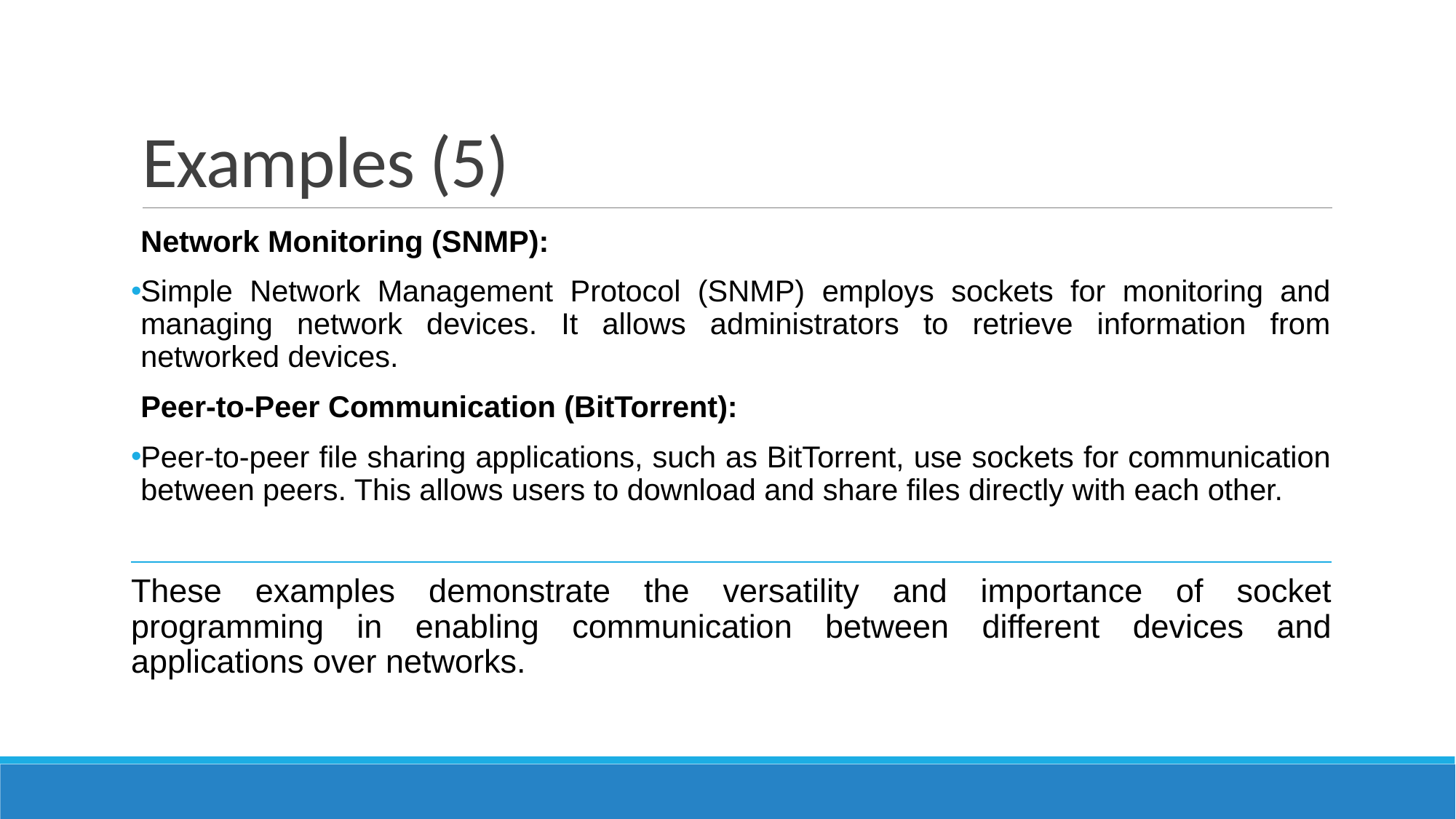

# Examples (5)
Network Monitoring (SNMP):
Simple Network Management Protocol (SNMP) employs sockets for monitoring and managing network devices. It allows administrators to retrieve information from networked devices.
Peer-to-Peer Communication (BitTorrent):
Peer-to-peer file sharing applications, such as BitTorrent, use sockets for communication between peers. This allows users to download and share files directly with each other.

These examples demonstrate the versatility and importance of socket programming in enabling communication between different devices and applications over networks.